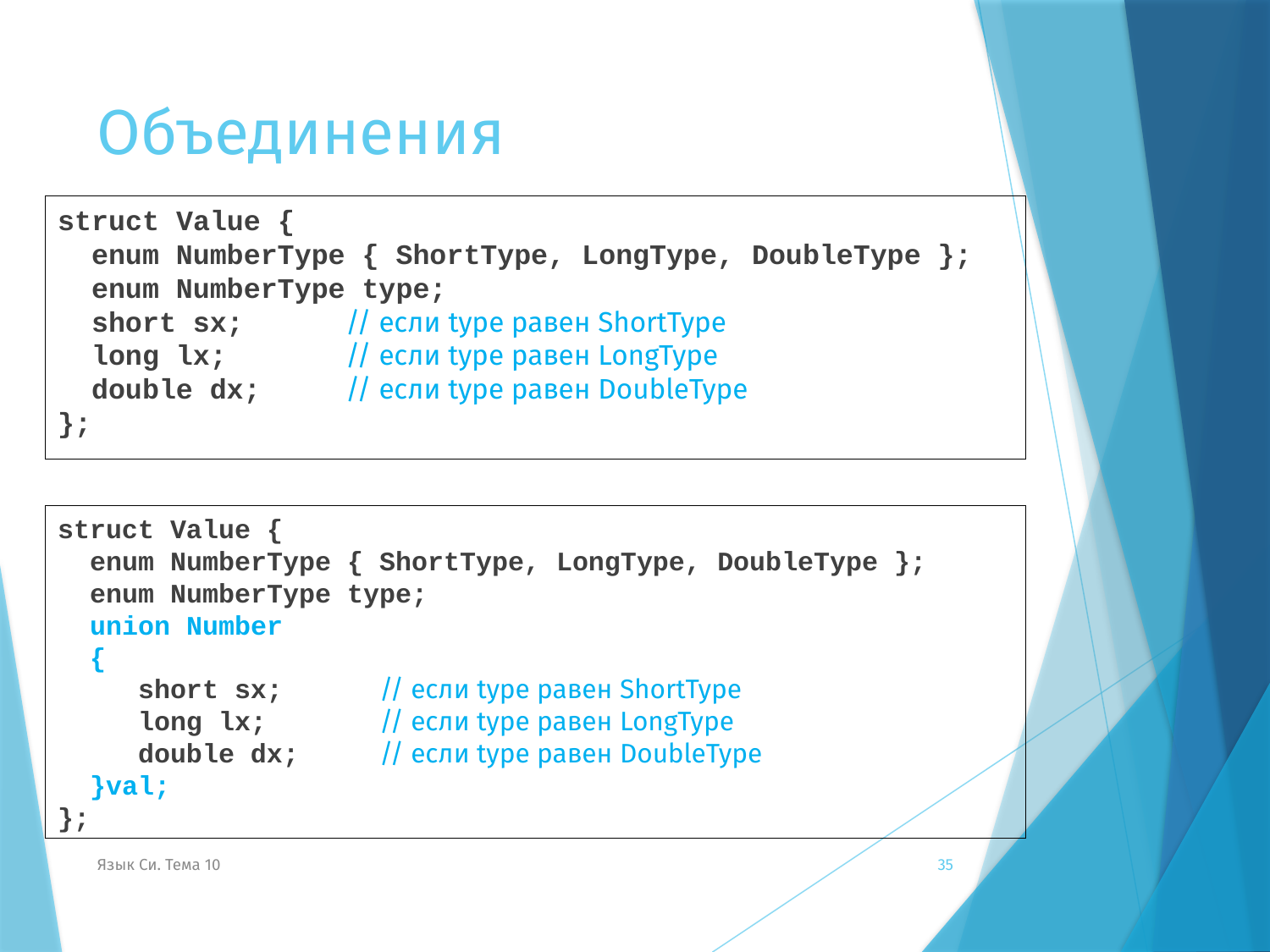

# Объединения
struct Value {
  enum NumberType { ShortType, LongType, DoubleType };
  enum NumberType type;
  short sx;      // если type равен ShortType
  long lx;       // если type равен LongType
  double dx;     // если type равен DoubleType
};

struct Value {
  enum NumberType { ShortType, LongType, DoubleType };
  enum NumberType type;
  union Number
  {
     short sx;      // если type равен ShortType
     long lx;       // если type равен LongType
     double dx;     // если type равен DoubleType
  }val;
};

Язык Си. Тема 10
35